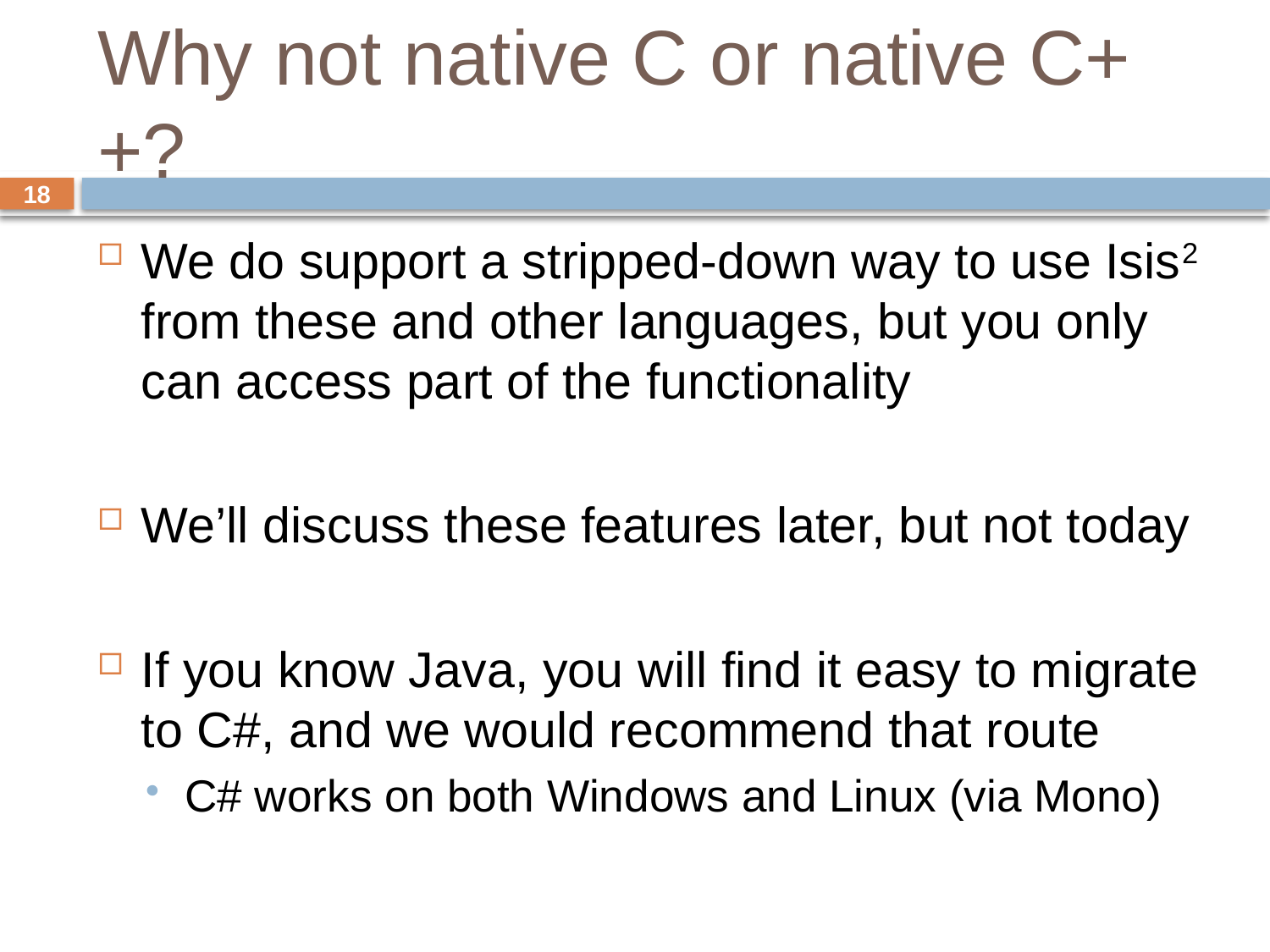

# Why not native C or native C++?
18
We do support a stripped-down way to use Isis2 from these and other languages, but you only can access part of the functionality

We’ll discuss these features later, but not today

If you know Java, you will find it easy to migrate to C#, and we would recommend that route
C# works on both Windows and Linux (via Mono)